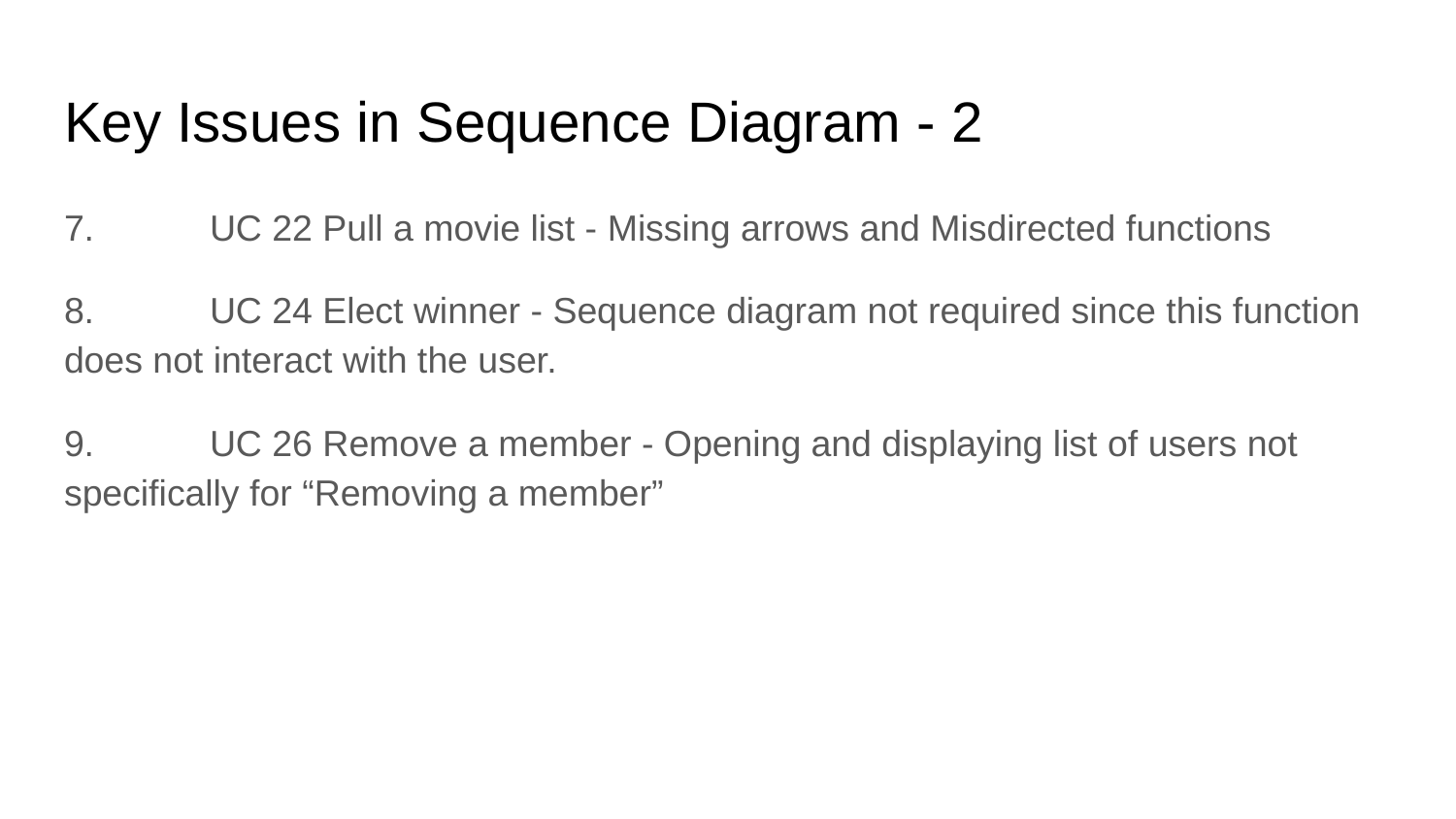

# Key Issues in Sequence Diagram - 2
7.	UC 22 Pull a movie list - Missing arrows and Misdirected functions
8. 	UC 24 Elect winner - Sequence diagram not required since this function does not interact with the user.
9. 	UC 26 Remove a member - Opening and displaying list of users not specifically for “Removing a member”